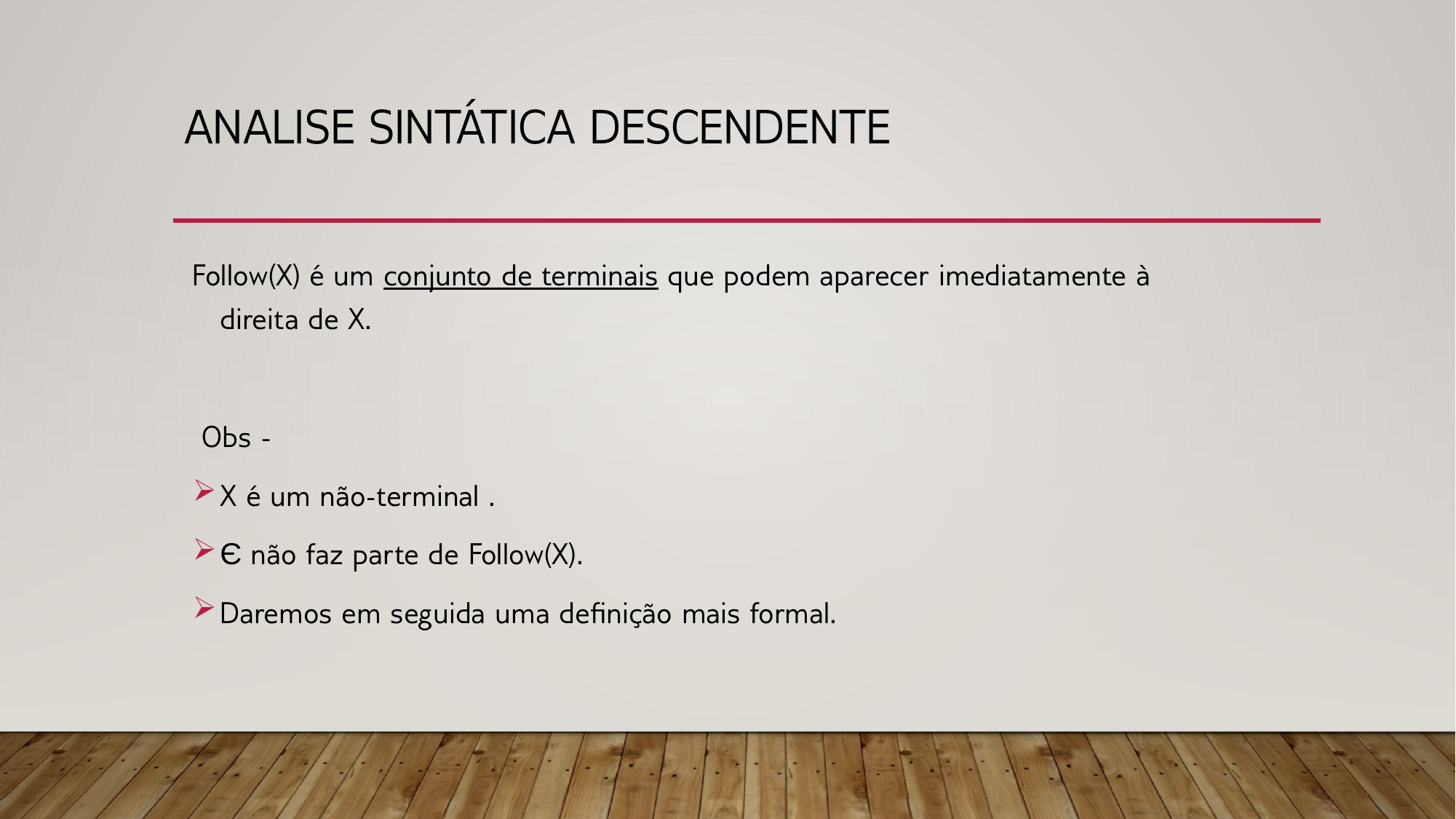

# Analise Sintática Descendente

Follow(X) é um conjunto de terminais que podem aparecer imediatamente à direita de X.

 Obs -
X é um não-terminal .
Є não faz parte de Follow(X).
Daremos em seguida uma definição mais formal.